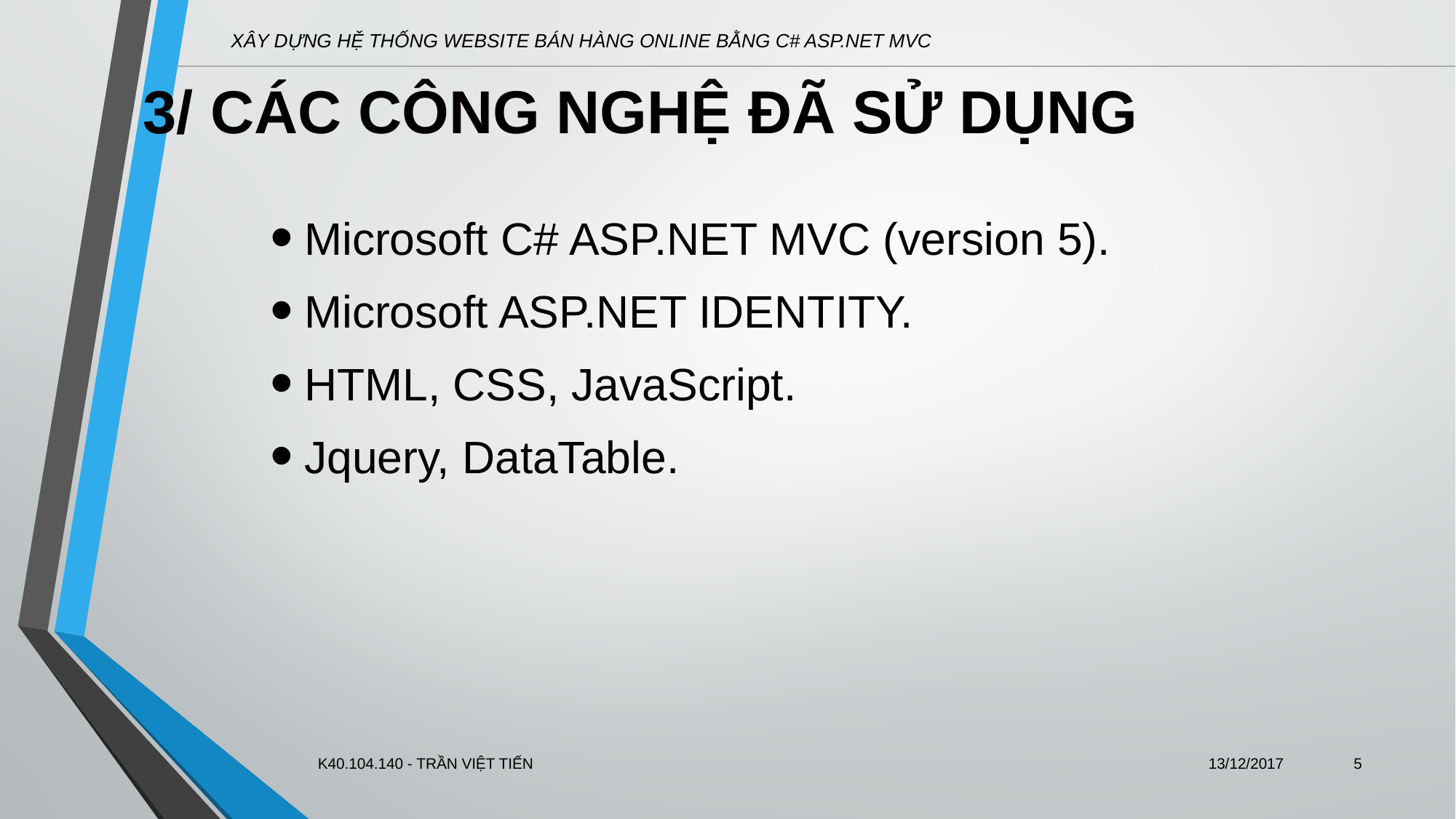

3/ CÁC CÔNG NGHỆ ĐÃ SỬ DỤNG
Microsoft C# ASP.NET MVC (version 5).
Microsoft ASP.NET IDENTITY.
HTML, CSS, JavaScript.
Jquery, DataTable.

13/12/2017
5
K40.104.140 - TRẦN VIỆT TIẾN